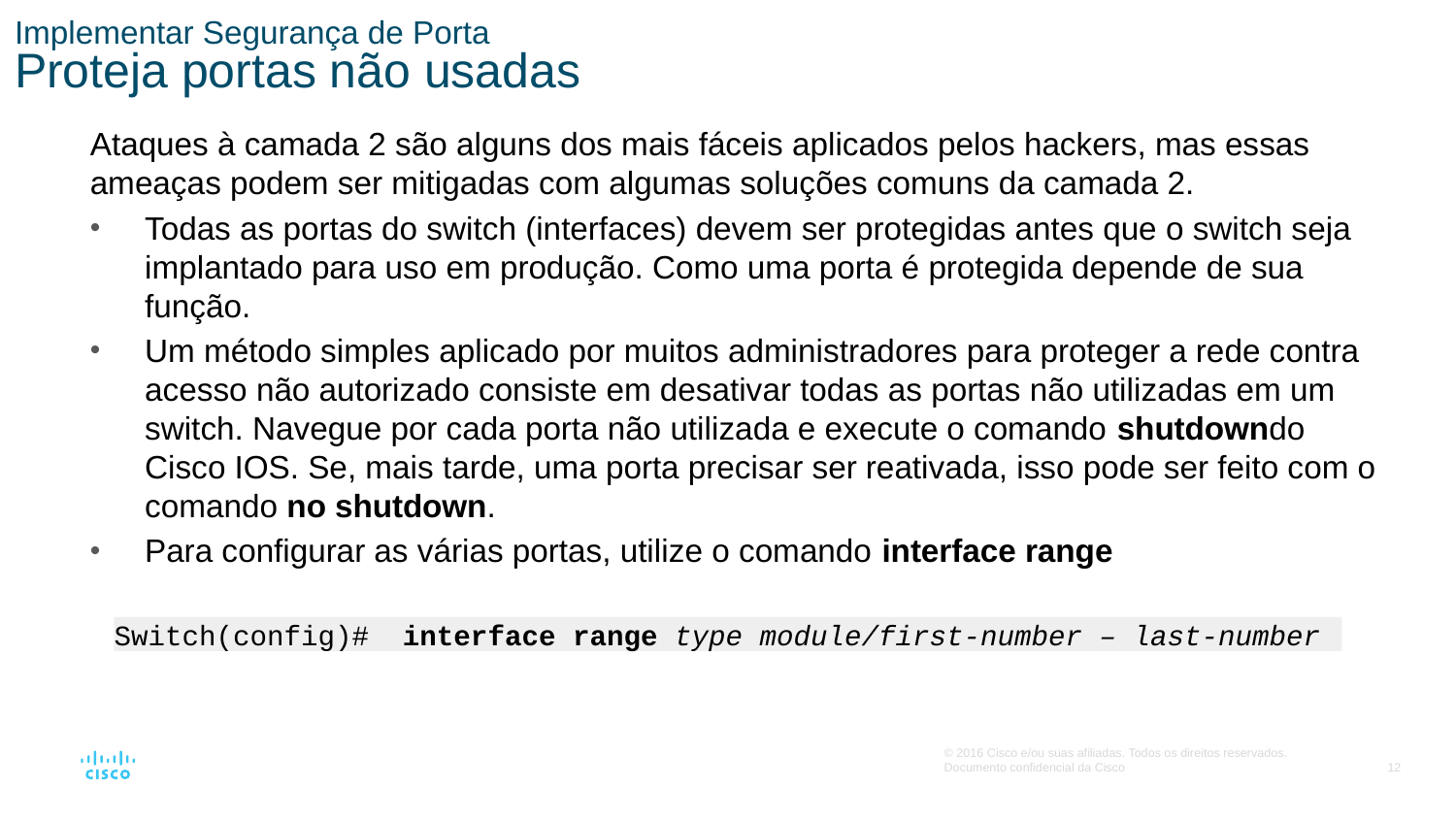

# Implementar Segurança de Porta Proteja portas não usadas
Ataques à camada 2 são alguns dos mais fáceis aplicados pelos hackers, mas essas ameaças podem ser mitigadas com algumas soluções comuns da camada 2.
Todas as portas do switch (interfaces) devem ser protegidas antes que o switch seja implantado para uso em produção. Como uma porta é protegida depende de sua função.
Um método simples aplicado por muitos administradores para proteger a rede contra acesso não autorizado consiste em desativar todas as portas não utilizadas em um switch. Navegue por cada porta não utilizada e execute o comando shutdowndo Cisco IOS. Se, mais tarde, uma porta precisar ser reativada, isso pode ser feito com o comando no shutdown.
Para configurar as várias portas, utilize o comando interface range
Switch(config)#  interface range type module/first-number – last-number